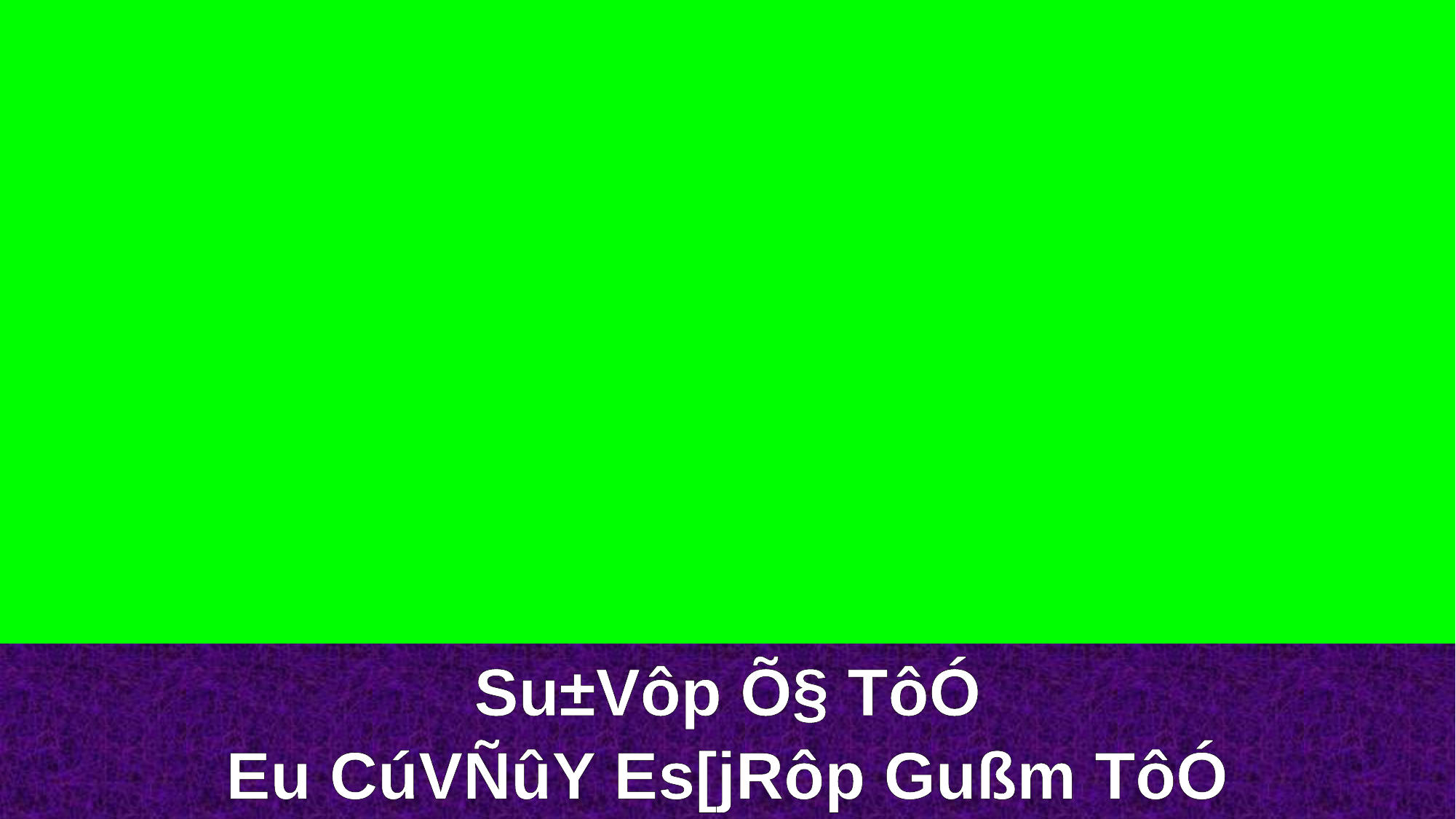

Su±Vôp Õ§ TôÓ
Eu CúVÑûY Es[jRôp Gußm TôÓ